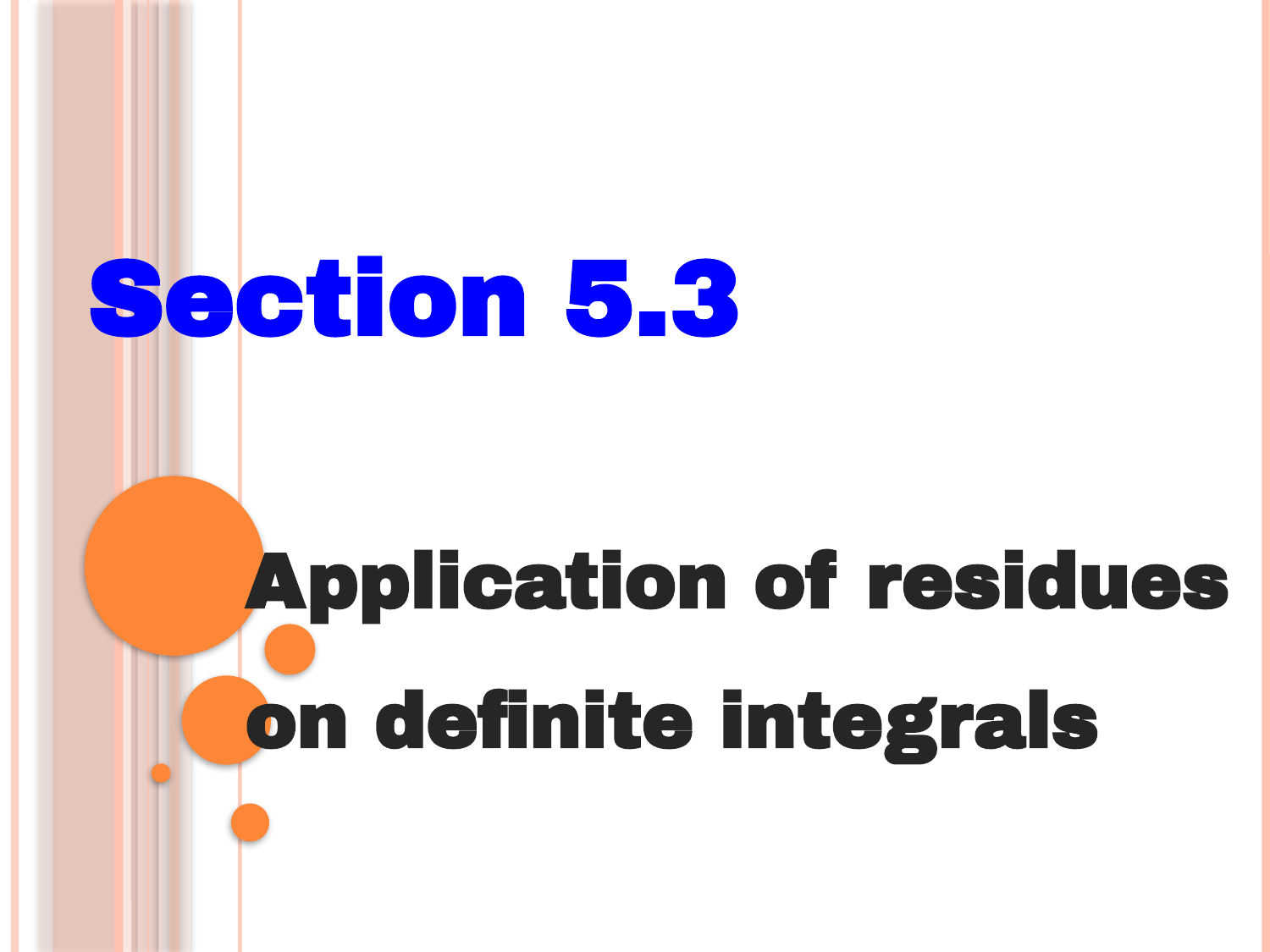

Section 5.3
Application of residues on definite integrals